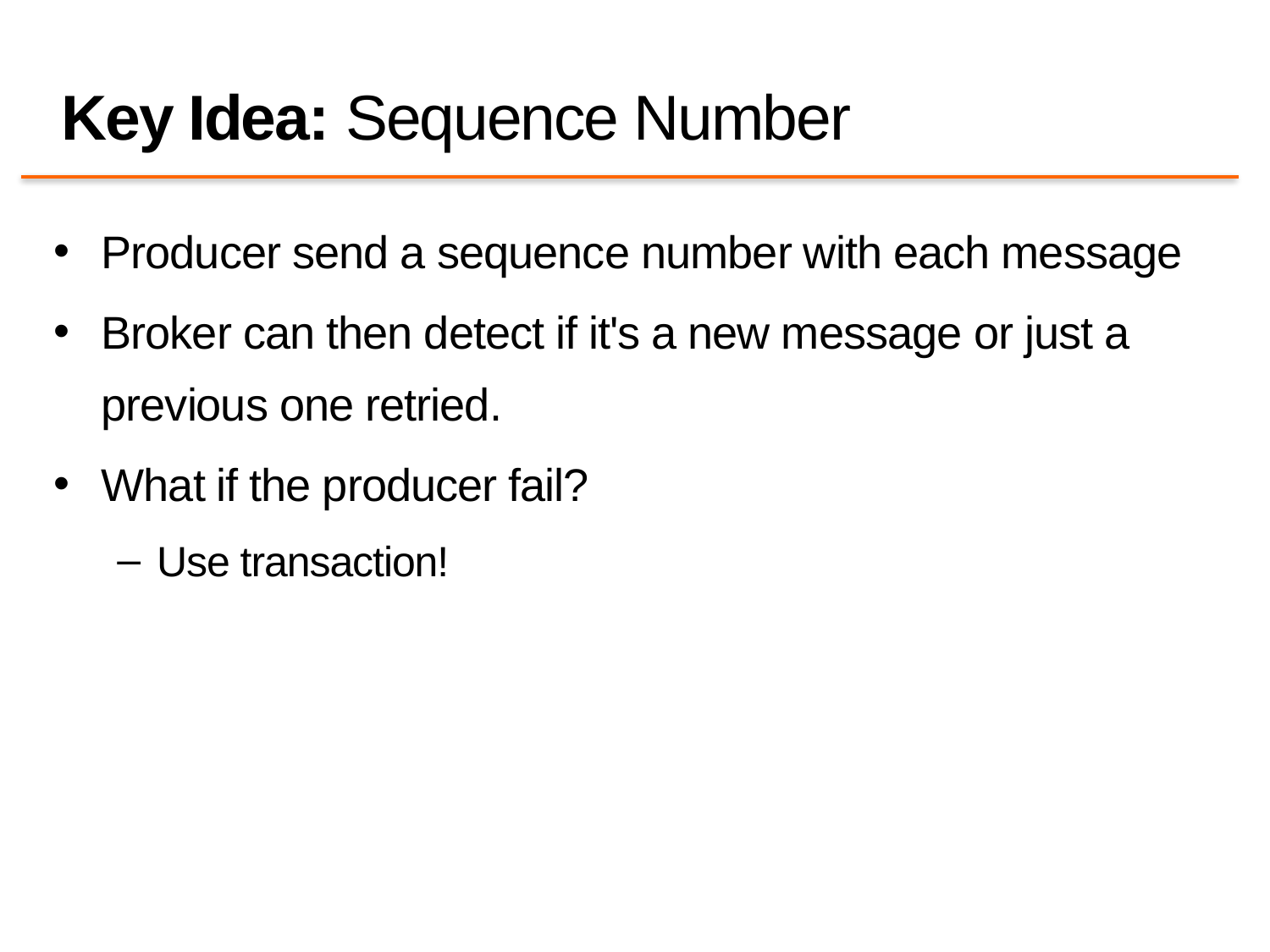

# Key Idea: Sequence Number
Producer send a sequence number with each message
Broker can then detect if it's a new message or just a previous one retried.
What if the producer fail?
Use transaction!